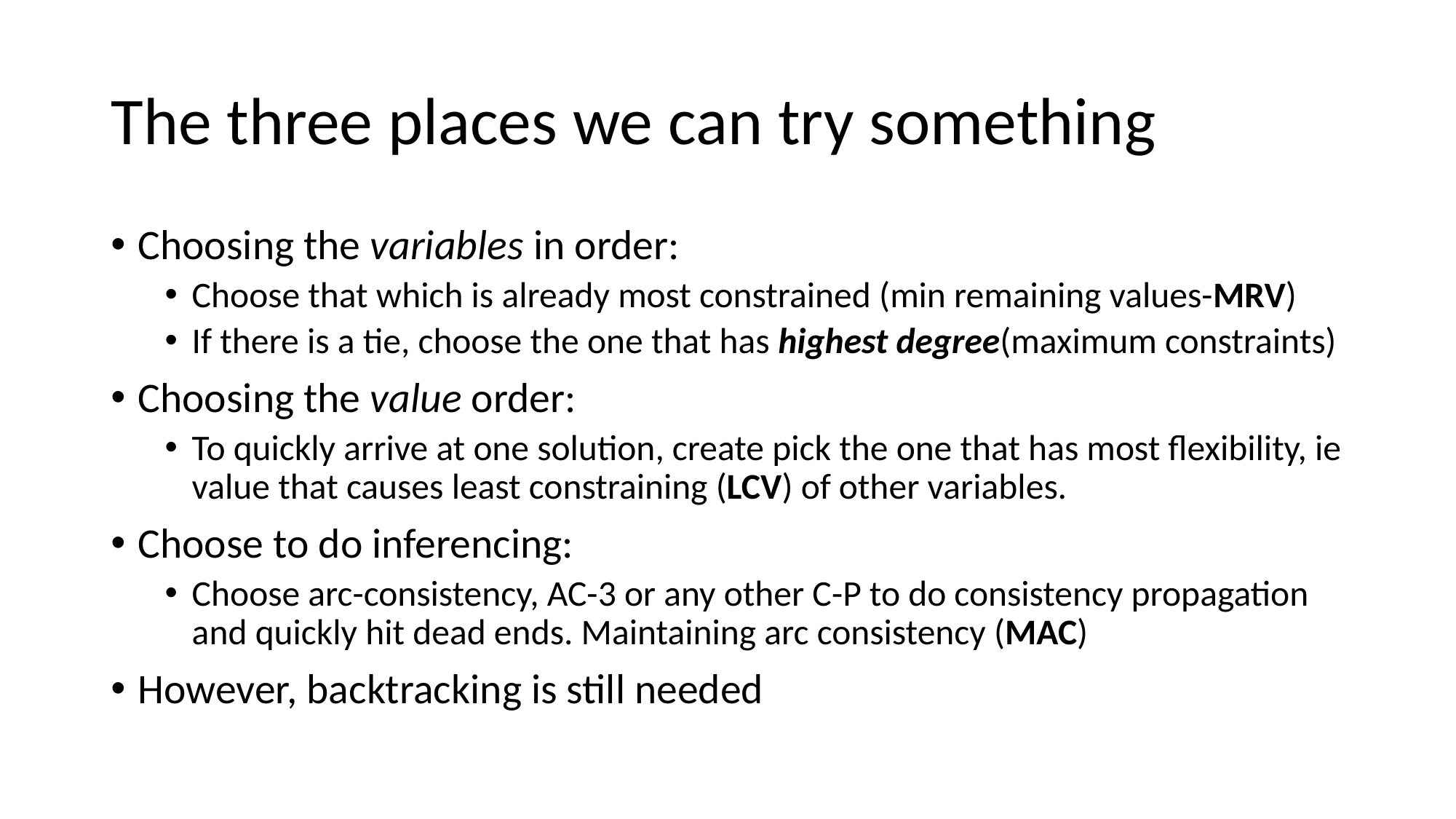

# The three places we can try something
Choosing the variables in order:
Choose that which is already most constrained (min remaining values-MRV)
If there is a tie, choose the one that has highest degree(maximum constraints)
Choosing the value order:
To quickly arrive at one solution, create pick the one that has most flexibility, ie value that causes least constraining (LCV) of other variables.
Choose to do inferencing:
Choose arc-consistency, AC-3 or any other C-P to do consistency propagation and quickly hit dead ends. Maintaining arc consistency (MAC)
However, backtracking is still needed